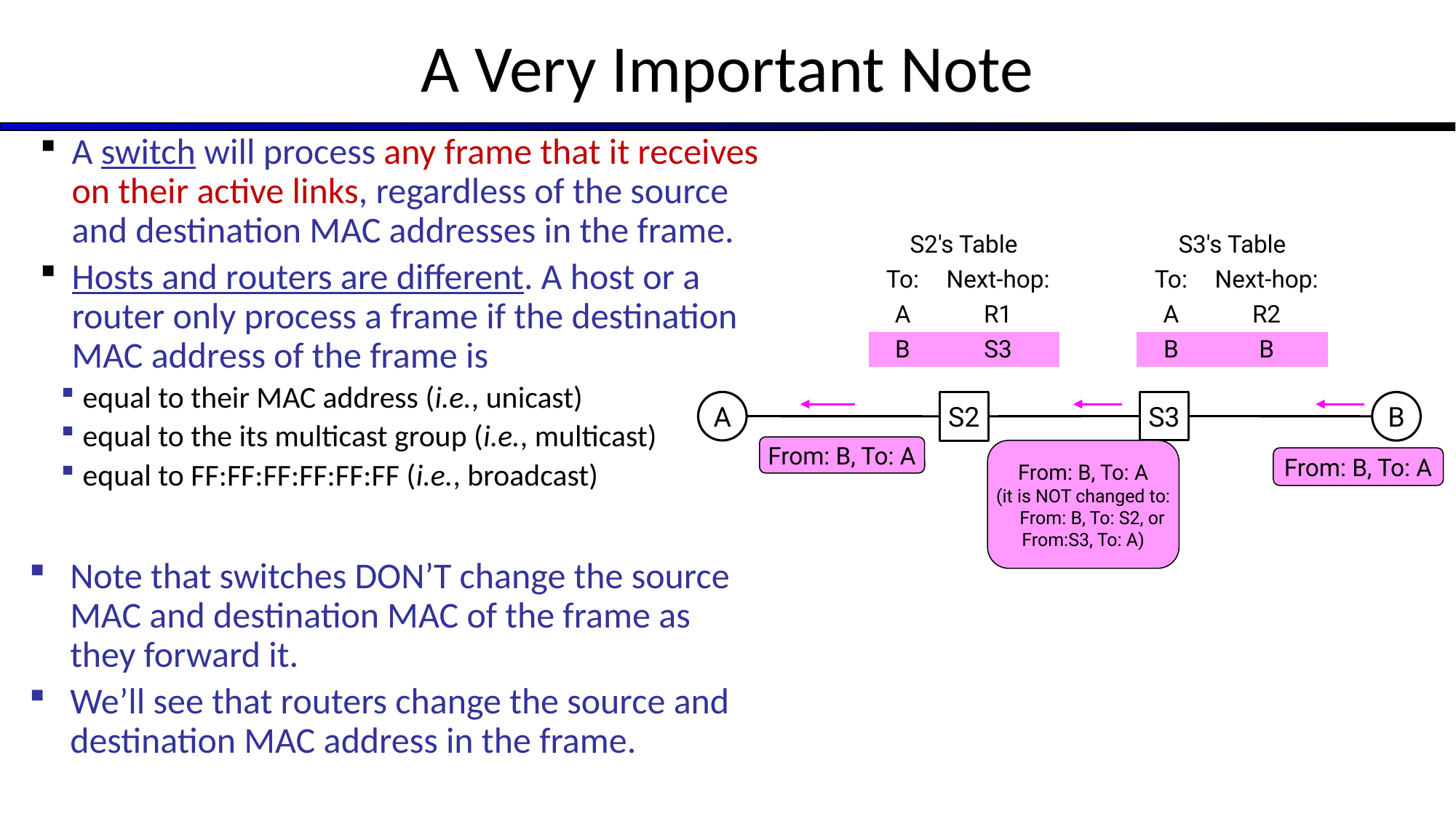

# A Very Important Note
A switch will process any frame that it receives on their active links, regardless of the source and destination MAC addresses in the frame.
Hosts and routers are different. A host or a router only process a frame if the destination MAC address of the frame is
equal to their MAC address (i.e., unicast)
equal to the its multicast group (i.e., multicast)
equal to FF:FF:FF:FF:FF:FF (i.e., broadcast)

Note that switches DON’T change the source MAC and destination MAC of the frame as they forward it.
We’ll see that routers change the source and destination MAC address in the frame.
| S2's Table |  |
| --- | --- |
| To: | Next-hop: |
| A | R1 |
| B | S3 |
| S3's Table |  |
| --- | --- |
| To: | Next-hop: |
| A | R2 |
| B | B |
| S2's Table |  |
| --- | --- |
| To: | Next-hop: |
| A | R1 |
|  |  |
| S3's Table |  |
| --- | --- |
| To: | Next-hop: |
| A | R2 |
|  |  |
S3
A
S2
B
From: B, To: A
From: B, To: A
(it is NOT changed to:
    From: B, To: S2, or
From:S3, To: A)
From: B, To: A